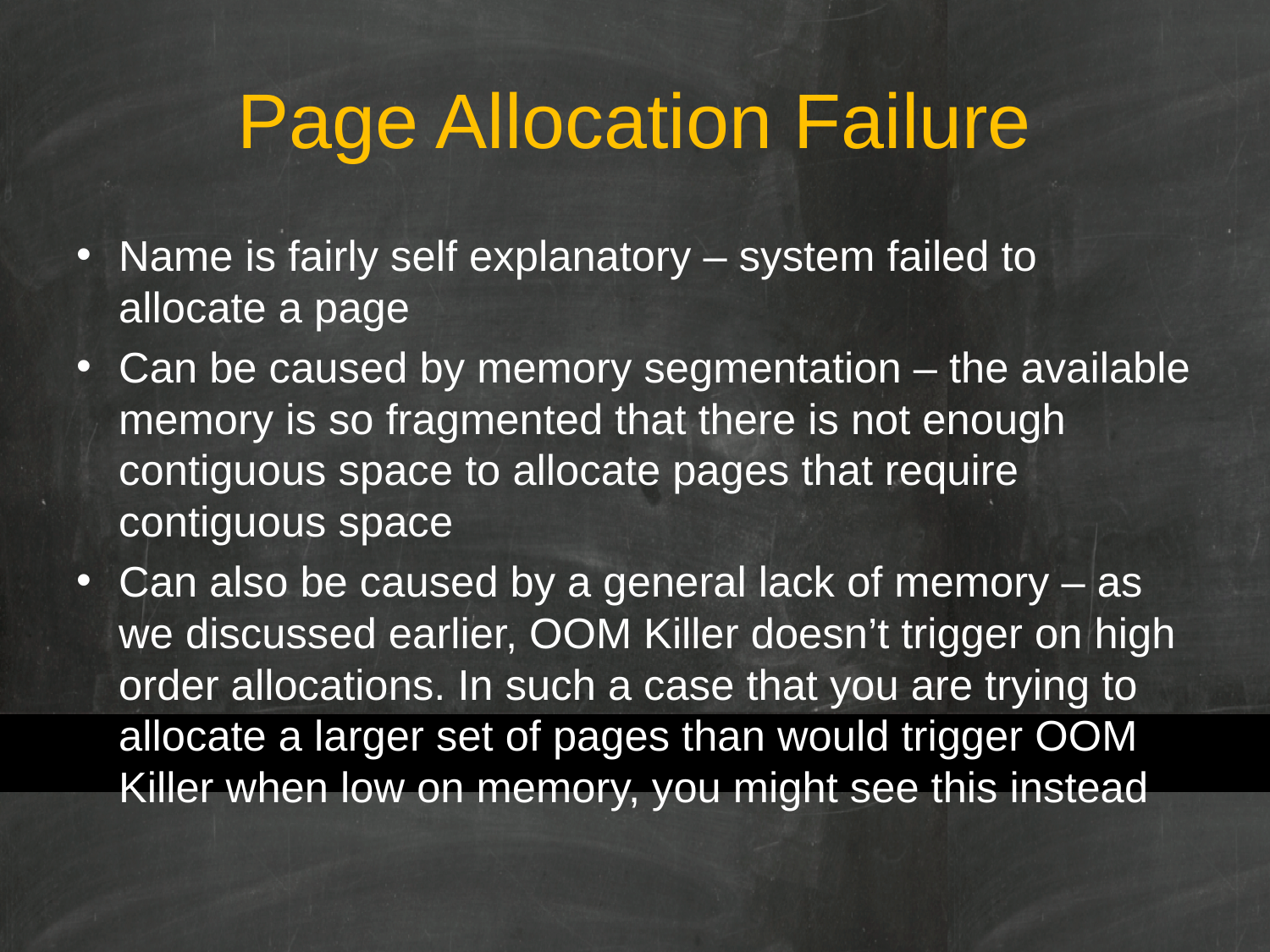

# Page Allocation Failure
Name is fairly self explanatory – system failed to allocate a page
Can be caused by memory segmentation – the available memory is so fragmented that there is not enough contiguous space to allocate pages that require contiguous space
Can also be caused by a general lack of memory – as we discussed earlier, OOM Killer doesn’t trigger on high order allocations. In such a case that you are trying to allocate a larger set of pages than would trigger OOM Killer when low on memory, you might see this instead